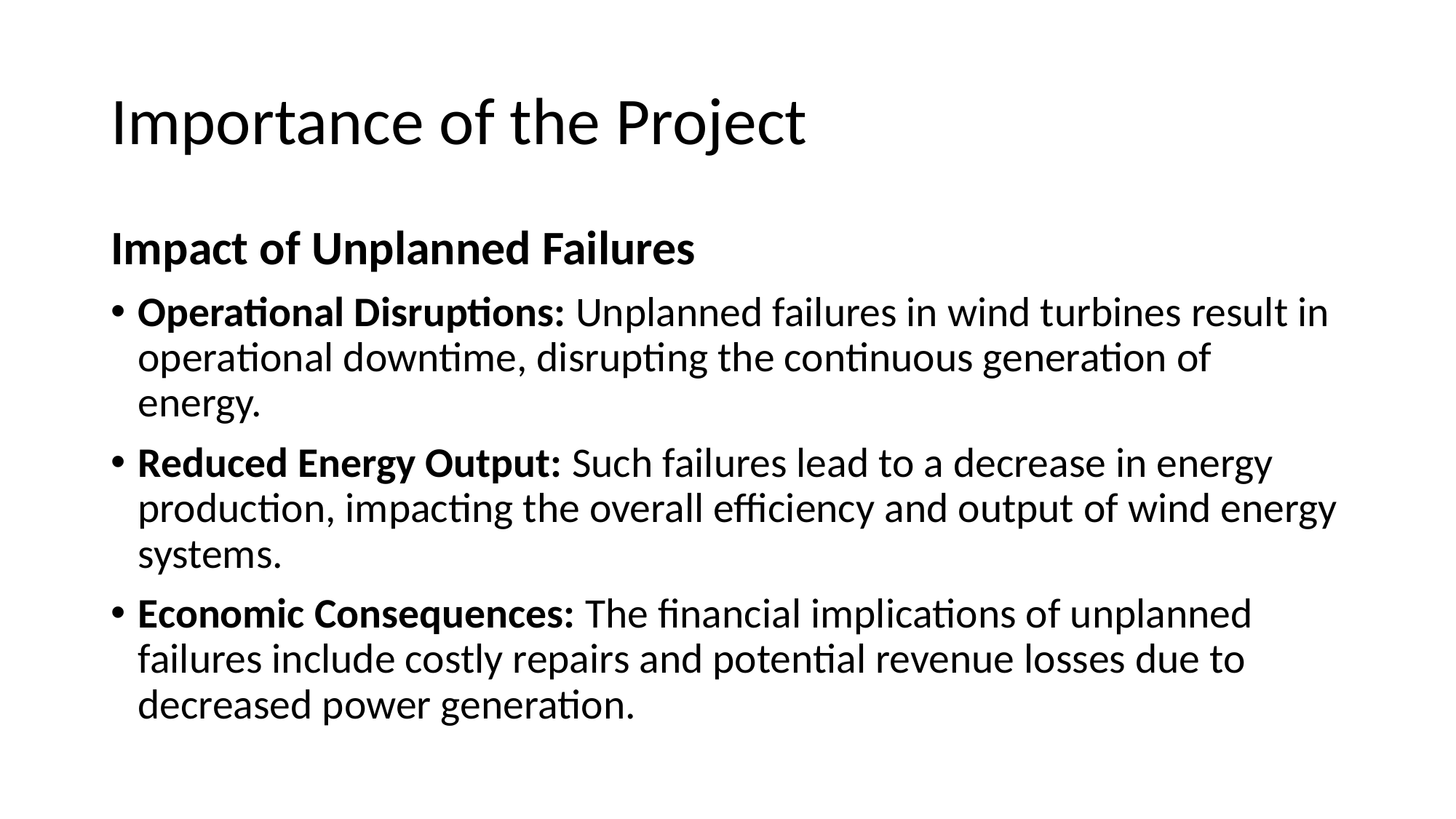

# Importance of the Project
Impact of Unplanned Failures
Operational Disruptions: Unplanned failures in wind turbines result in operational downtime, disrupting the continuous generation of energy.
Reduced Energy Output: Such failures lead to a decrease in energy production, impacting the overall efficiency and output of wind energy systems.
Economic Consequences: The financial implications of unplanned failures include costly repairs and potential revenue losses due to decreased power generation.